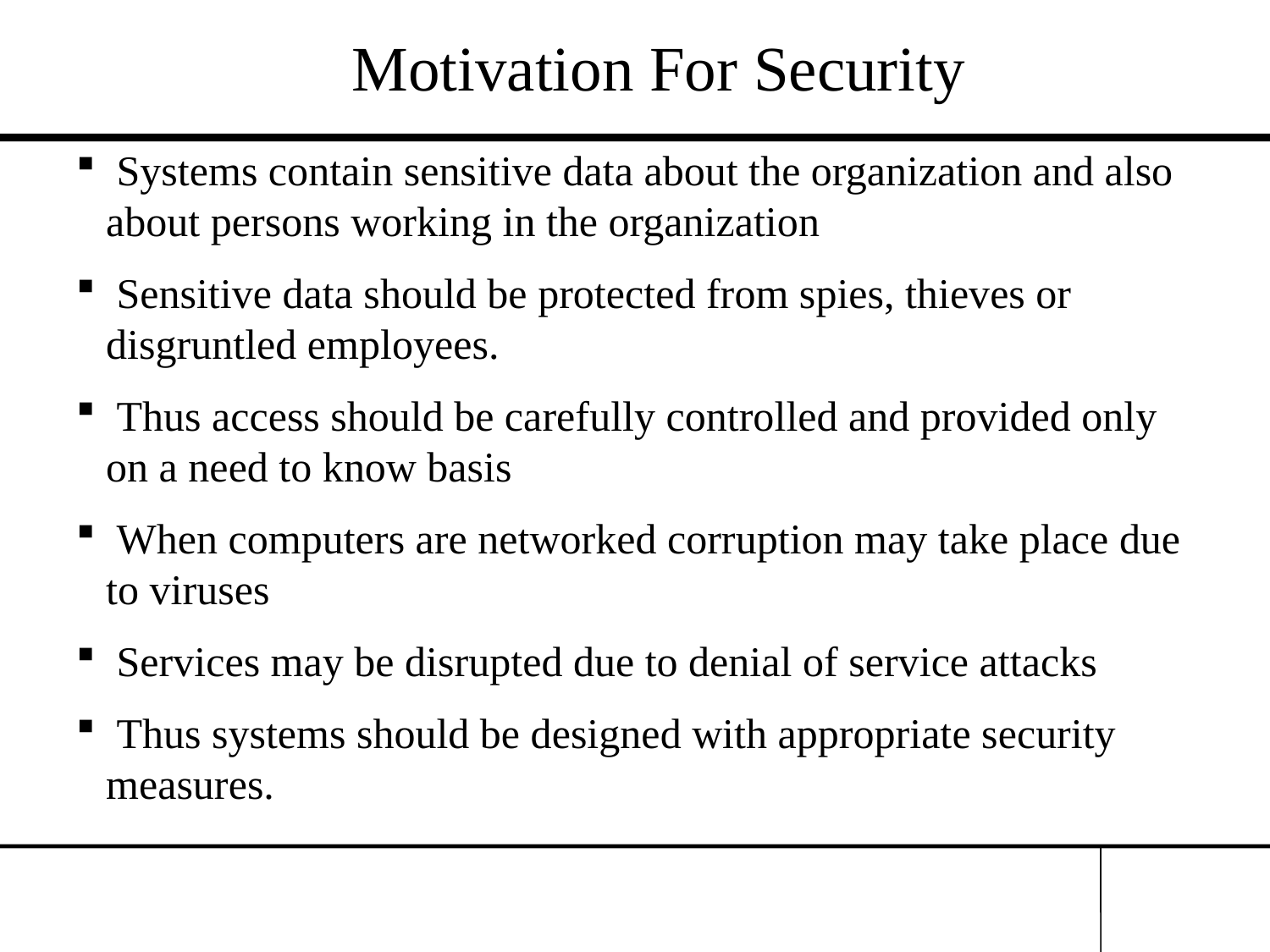

Motivation For Security

 Systems contain sensitive data about the organization and also about persons working in the organization
 Sensitive data should be protected from spies, thieves or disgruntled employees.
 Thus access should be carefully controlled and provided only on a need to know basis
 When computers are networked corruption may take place due to viruses
 Services may be disrupted due to denial of service attacks
 Thus systems should be designed with appropriate security measures.